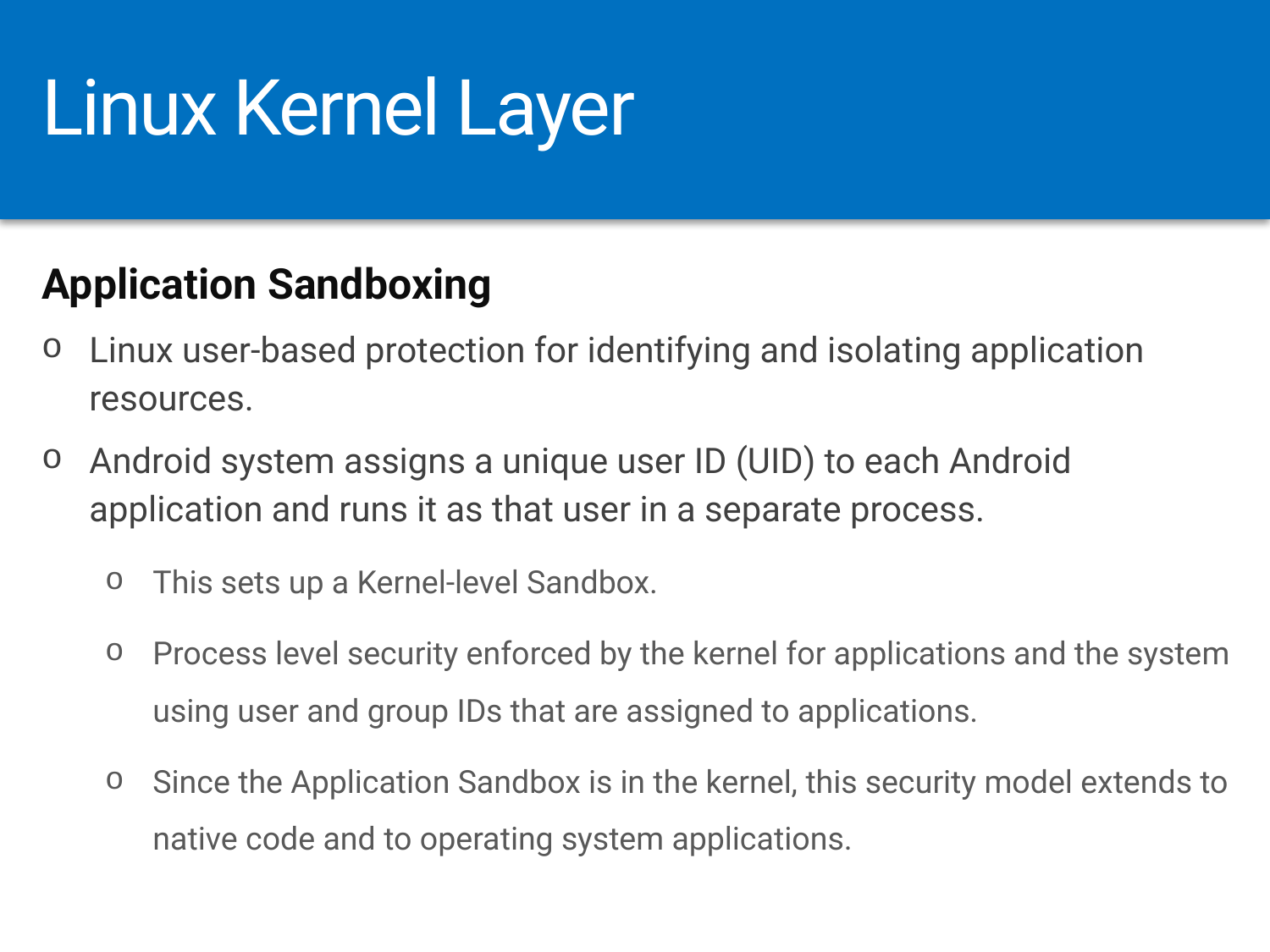

# Linux Kernel Layer
Application Sandboxing
Linux user-based protection for identifying and isolating application resources.
Android system assigns a unique user ID (UID) to each Android application and runs it as that user in a separate process.
This sets up a Kernel-level Sandbox.
Process level security enforced by the kernel for applications and the system using user and group IDs that are assigned to applications.
Since the Application Sandbox is in the kernel, this security model extends to native code and to operating system applications.